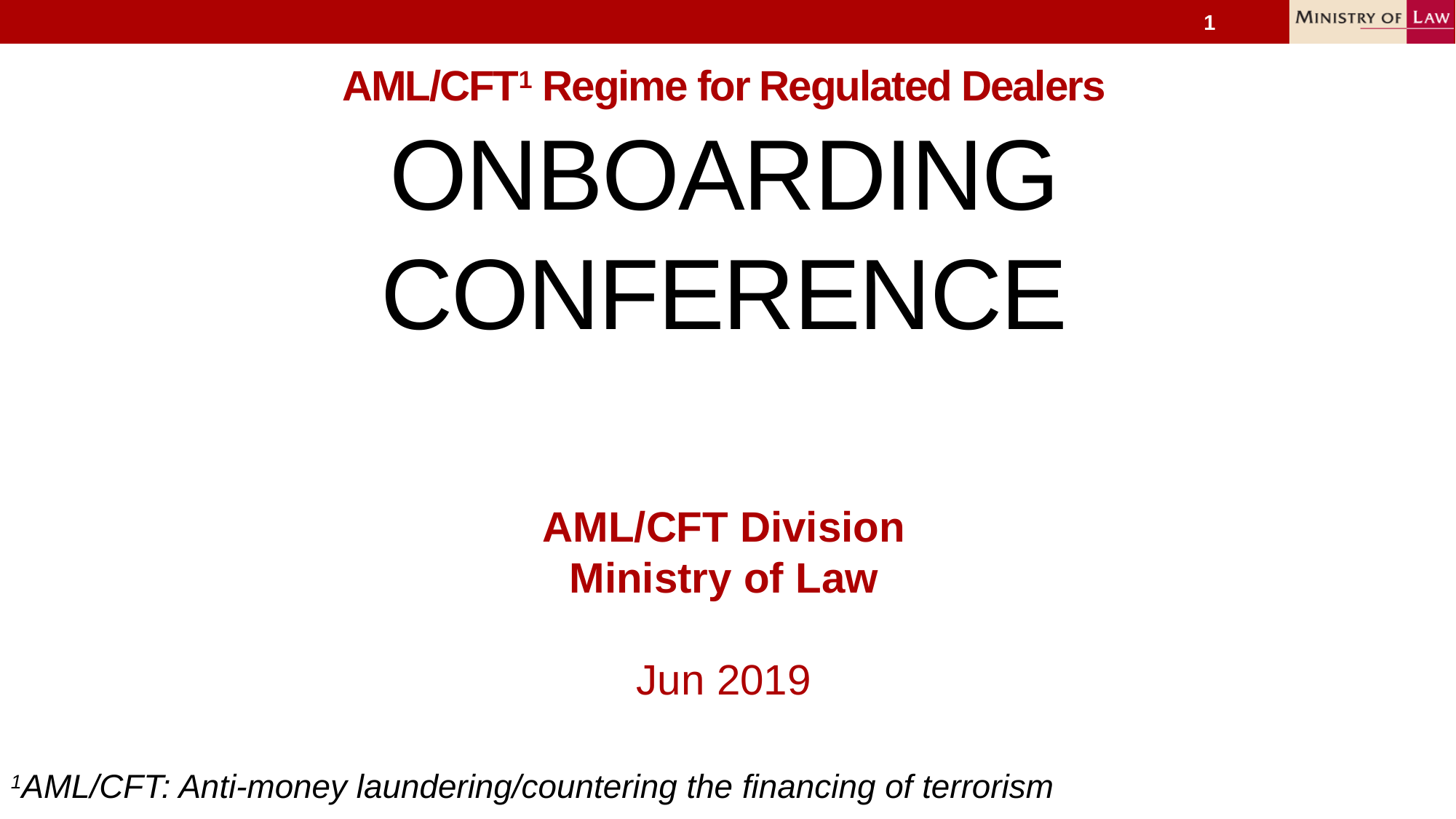

1
# AML/CFT1 Regime for Regulated Dealers Onboarding conference
AML/CFT Division
Ministry of Law

Jun 2019
1AML/CFT: Anti-money laundering/countering the financing of terrorism